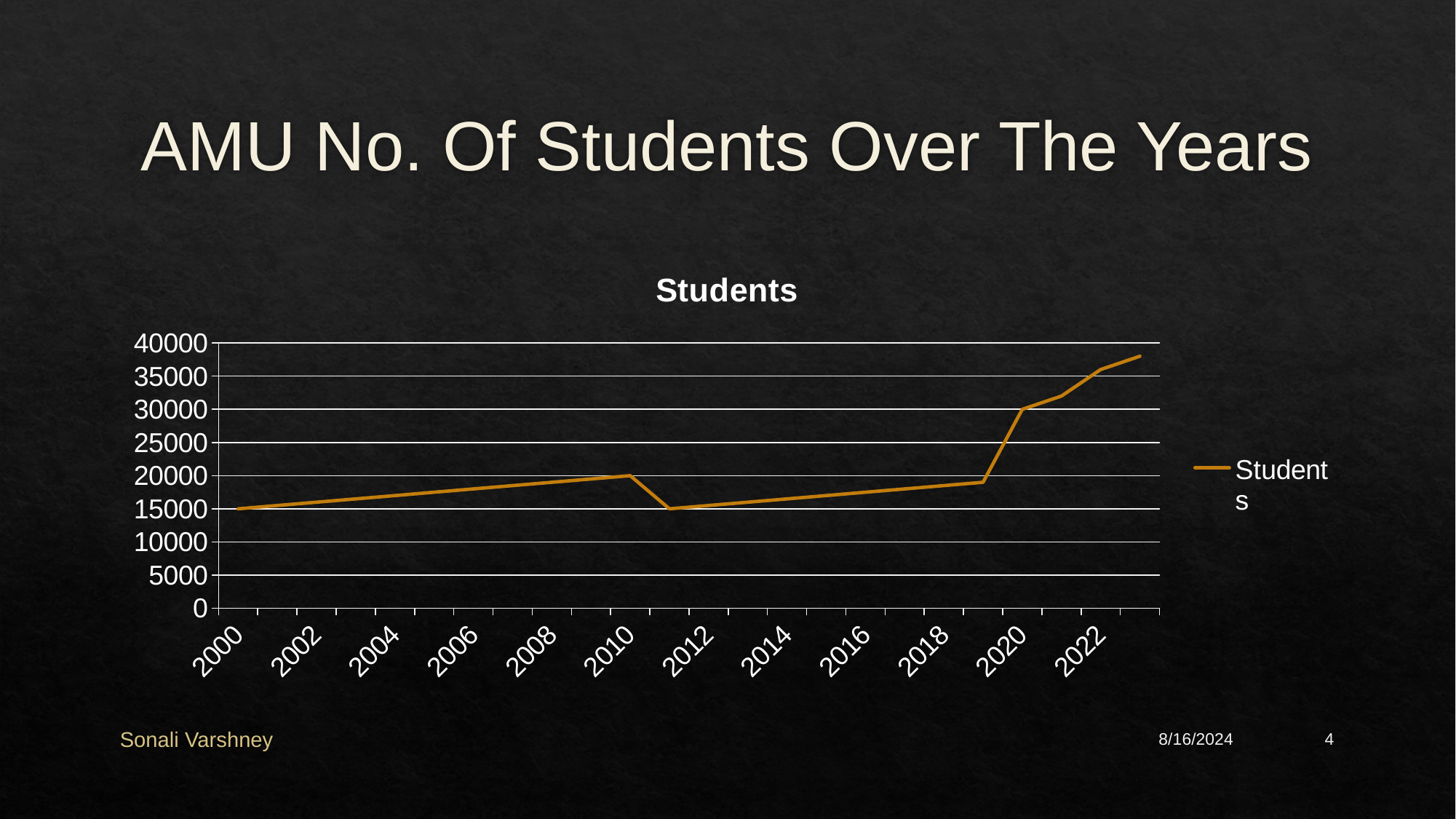

# AMU No. Of Students Over The Years

### Chart:

| Category | Students |
|---|---|
| 2000 | 15000.0 |
| 2001 | 15500.0 |
| 2002 | 16000.0 |
| 2003 | 16500.0 |
| 2004 | 17000.0 |
| 2005 | 17500.0 |
| 2006 | 18000.0 |
| 2007 | 18500.0 |
| 2008 | 19000.0 |
| 2009 | 19500.0 |
| 2010 | 20000.0 |
| 2011 | 15000.0 |
| 2012 | 15500.0 |
| 2013 | 16000.0 |
| 2014 | 16500.0 |
| 2015 | 17000.0 |
| 2016 | 17500.0 |
| 2017 | 18000.0 |
| 2018 | 18500.0 |
| 2019 | 19000.0 |
| 2020 | 30000.0 |
| 2021 | 32000.0 |
| 2022 | 36000.0 |
| 2023 | 38000.0 |
Sonali Varshney
8/16/2024
4